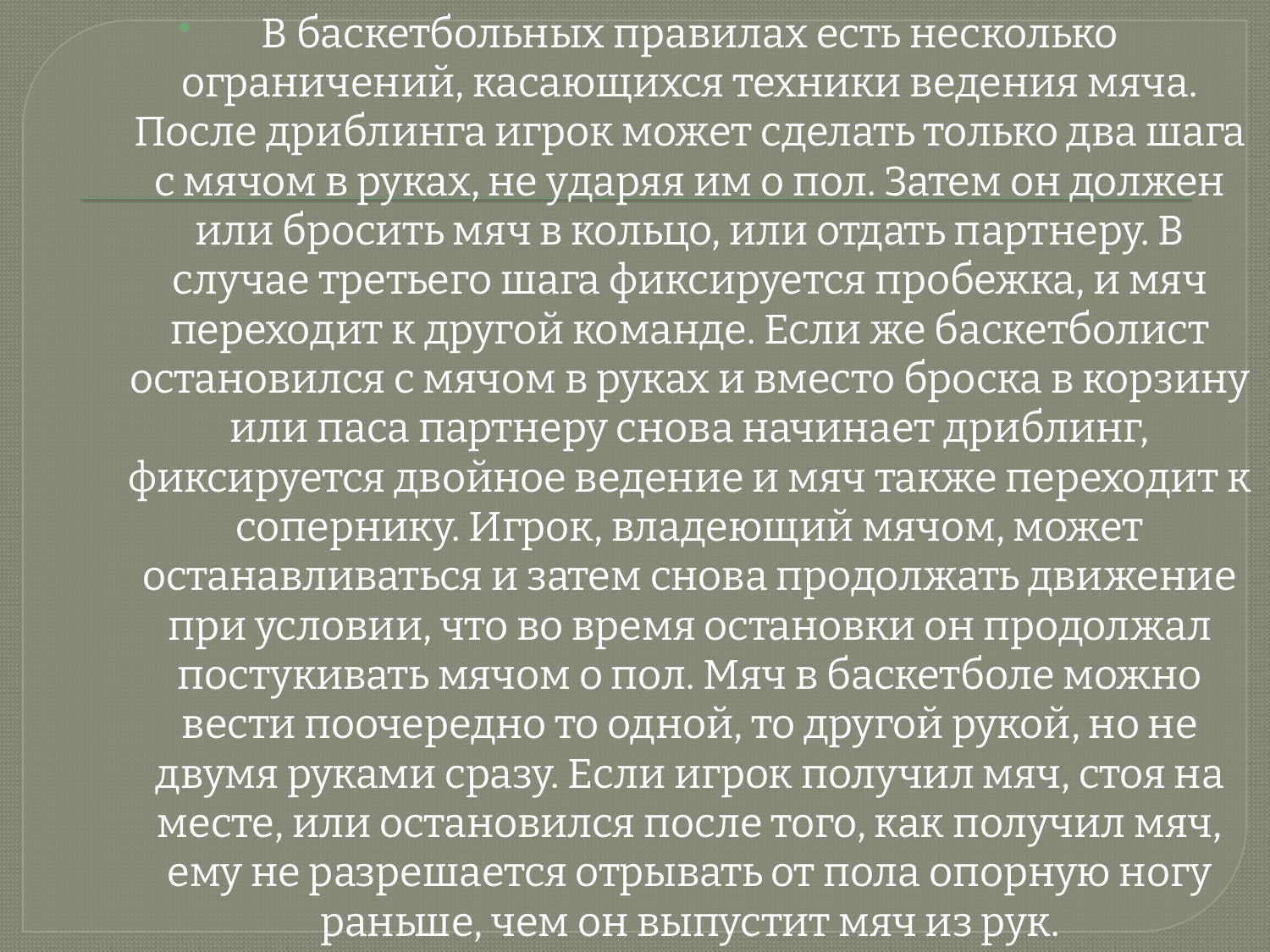

В баскетбольных правилах есть несколько ограничений, касающихся техники ведения мяча. После дриблинга игрок может сделать только два шага с мячом в руках, не ударяя им о пол. Затем он должен или бросить мяч в кольцо, или отдать партнеру. В случае третьего шага фиксируется пробежка, и мяч переходит к другой команде. Если же баскетболист остановился с мячом в руках и вместо броска в корзину или паса партнеру снова начинает дриблинг, фиксируется двойное ведение и мяч также переходит к сопернику. Игрок, владеющий мячом, может останавливаться и затем снова продолжать движение при условии, что во время остановки он продолжал постукивать мячом о пол. Мяч в баскетболе можно вести поочередно то одной, то другой рукой, но не двумя руками сразу. Если игрок получил мяч, стоя на месте, или остановился после того, как получил мяч, ему не разрешается отрывать от пола опорную ногу раньше, чем он выпустит мяч из рук.